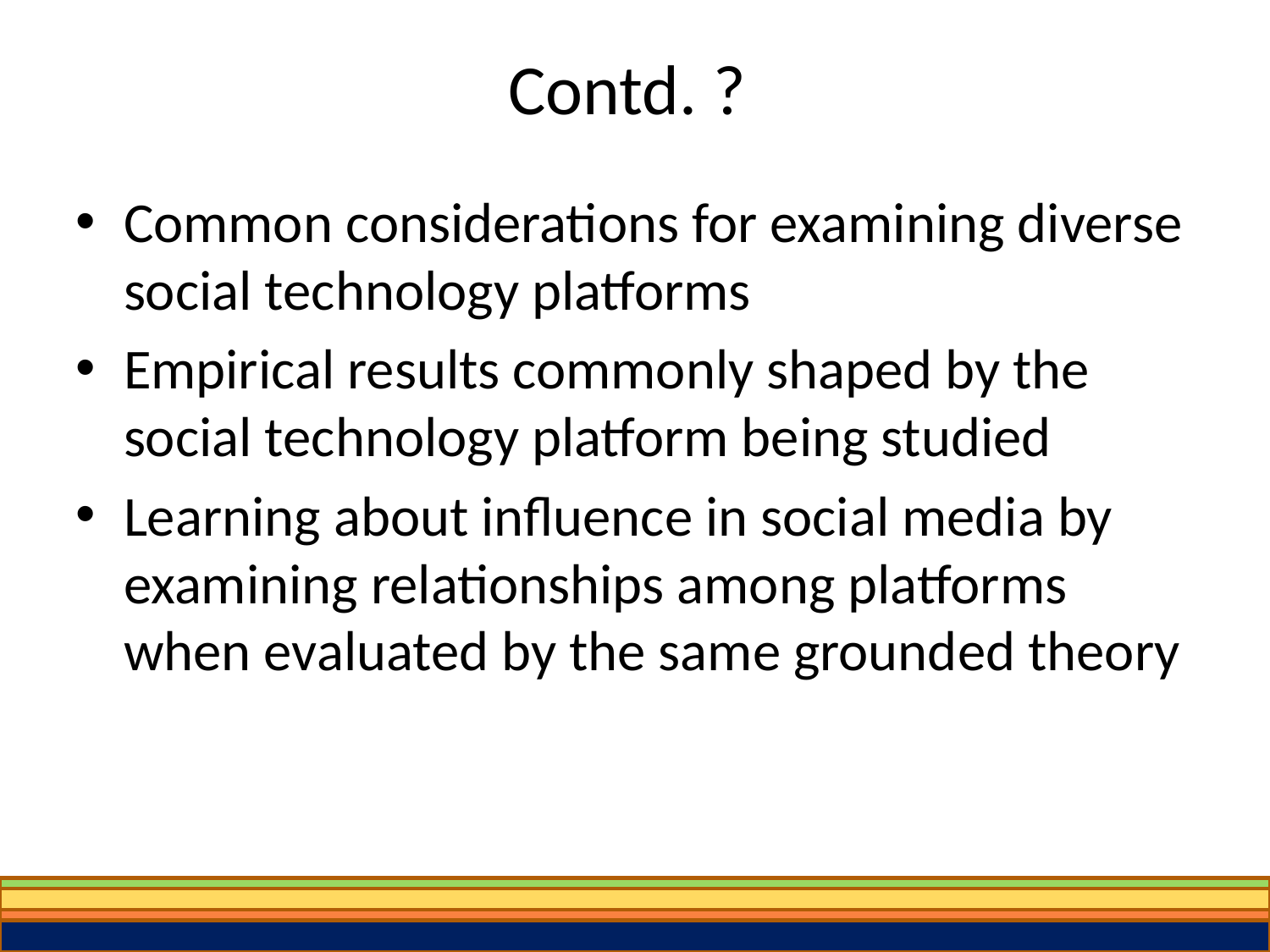

# Contd. ?
Common considerations for examining diverse social technology platforms
Empirical results commonly shaped by the social technology platform being studied
Learning about influence in social media by examining relationships among platforms when evaluated by the same grounded theory